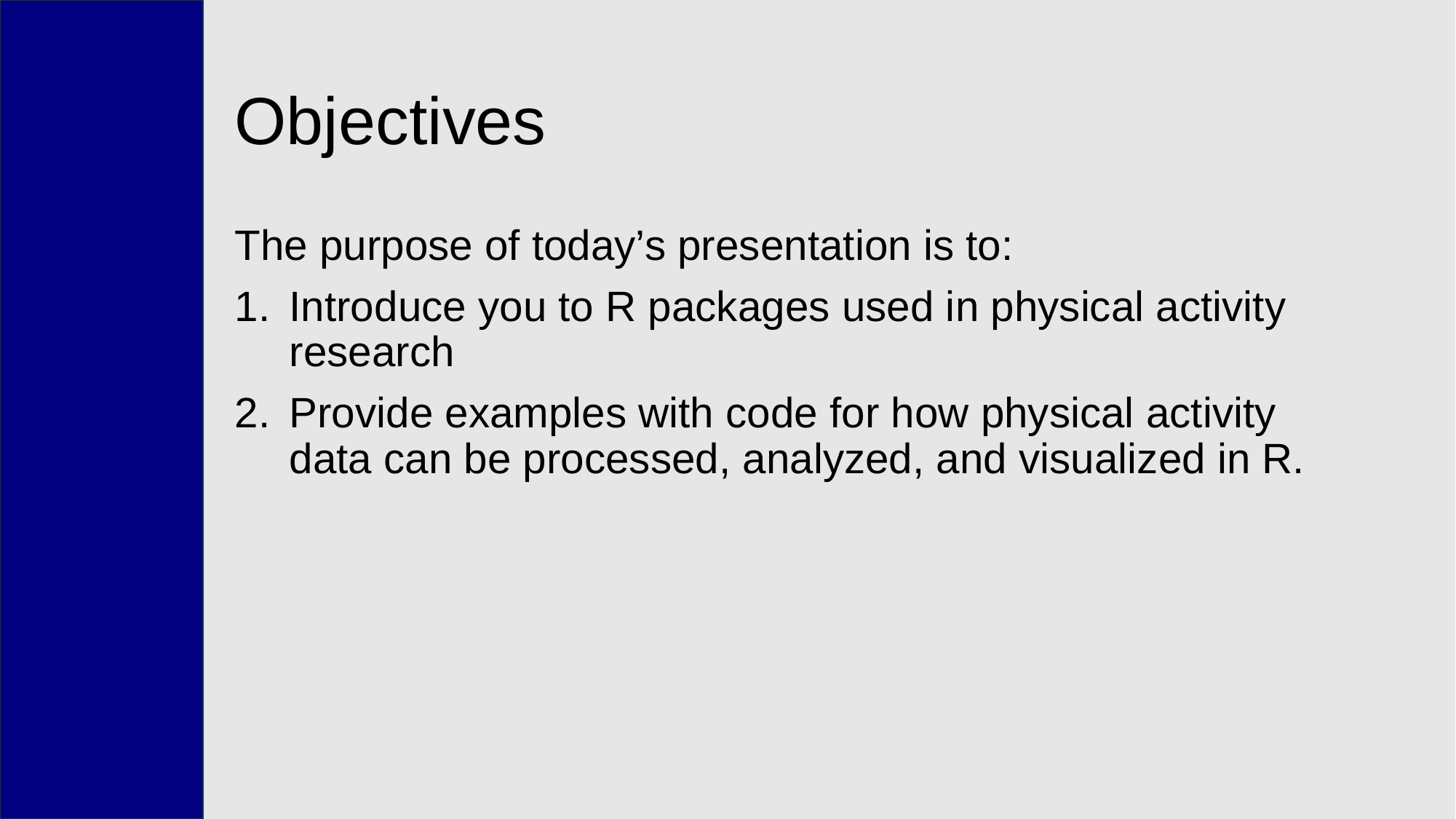

# Objectives
The purpose of today’s presentation is to:
Introduce you to R packages used in physical activity research
Provide examples with code for how physical activity data can be processed, analyzed, and visualized in R.